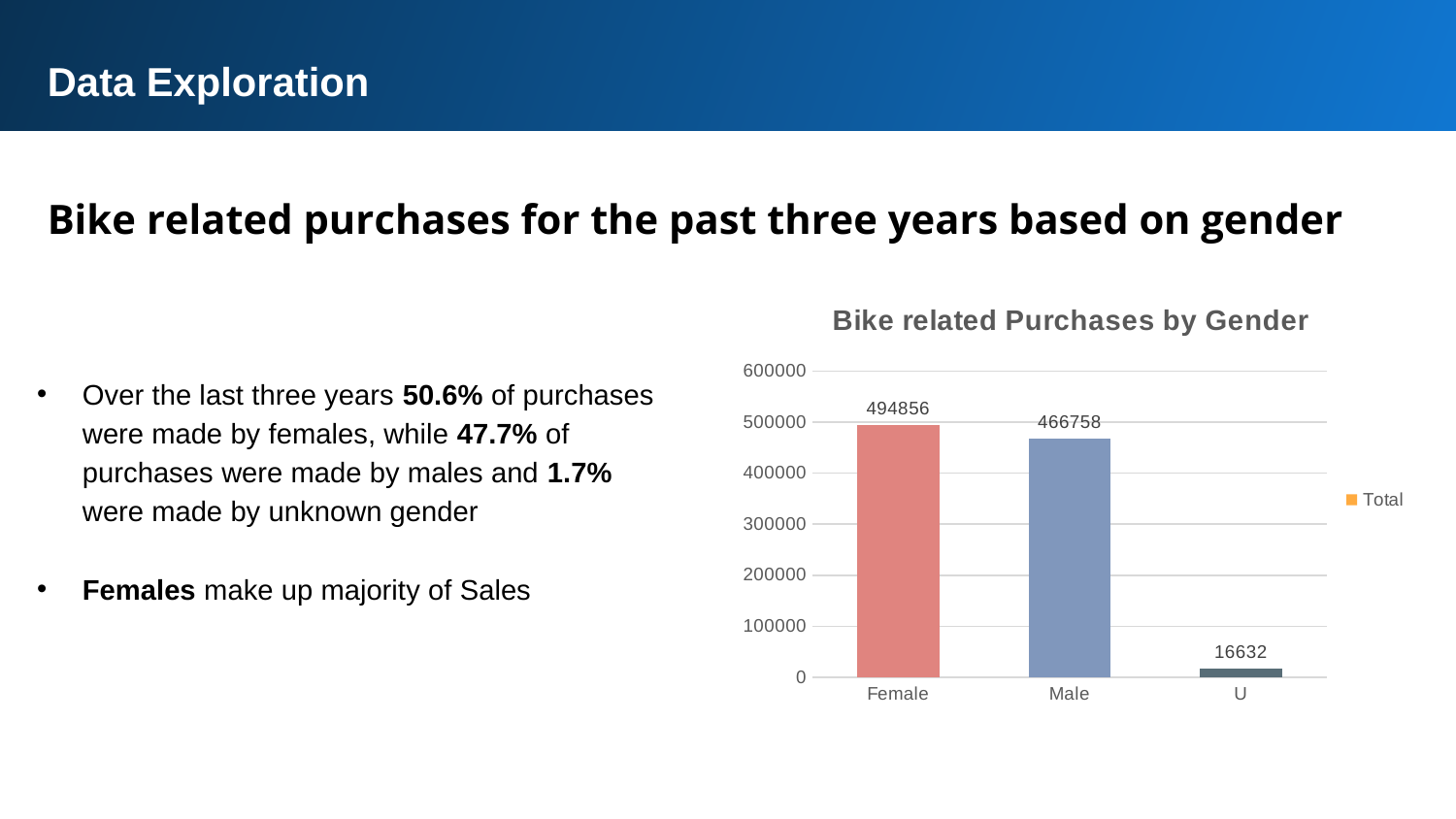

Data Exploration
Bike related purchases for the past three years based on gender

### Chart: Bike related Purchases by Gender

| Category | Total |
|---|---|
| Female | 494855.85000000027 |
| Male | 466757.93 |
| U | 16631.79 |
Over the last three years 50.6% of purchases were made by females, while 47.7% of purchases were made by males and 1.7% were made by unknown gender

Females make up majority of Sales